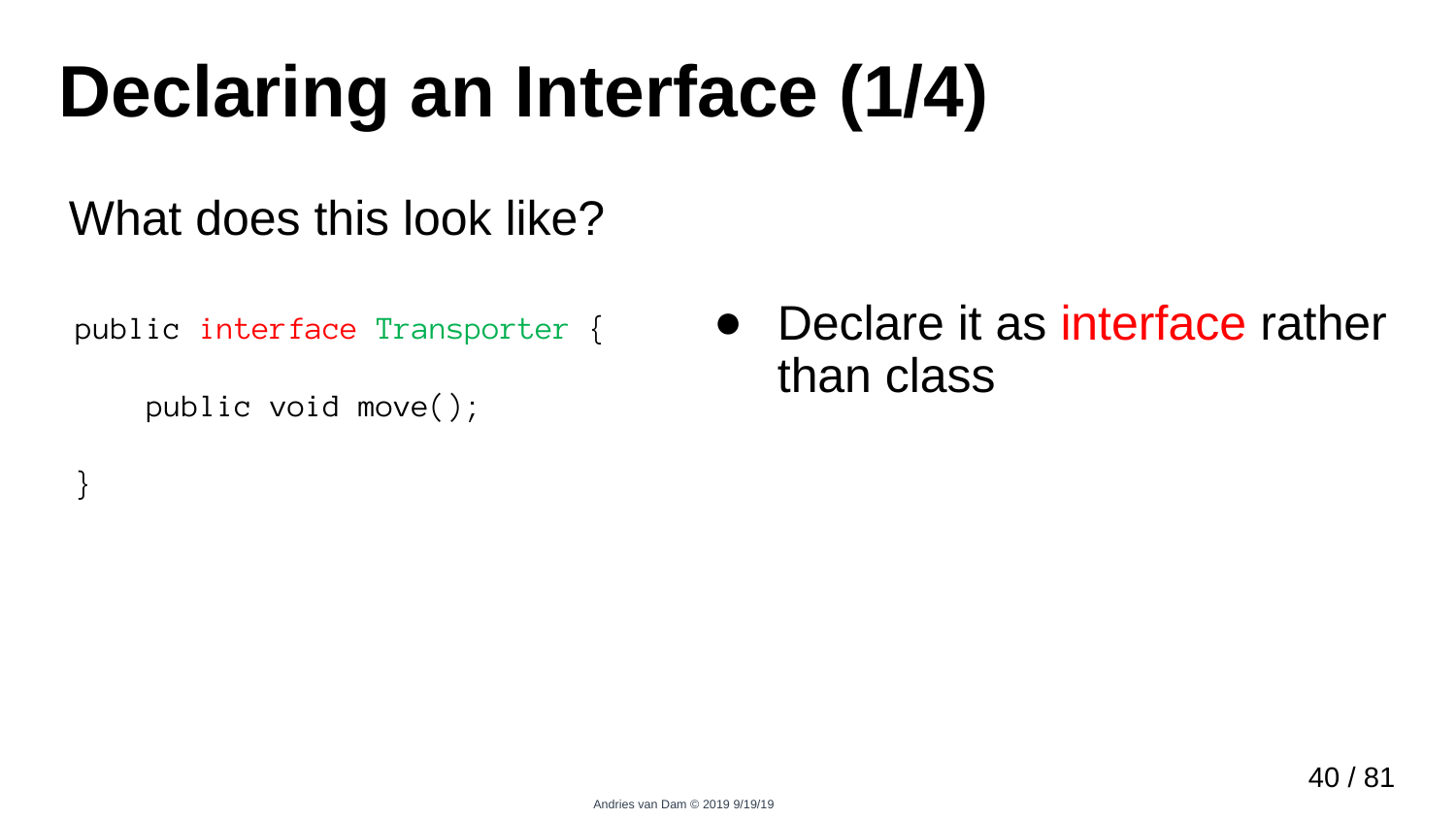

# Declaring an Interface (1/4)
What does this look like?
Declare it as interface rather than class

public interface Transporter {

    public void move();

}
40 / 81